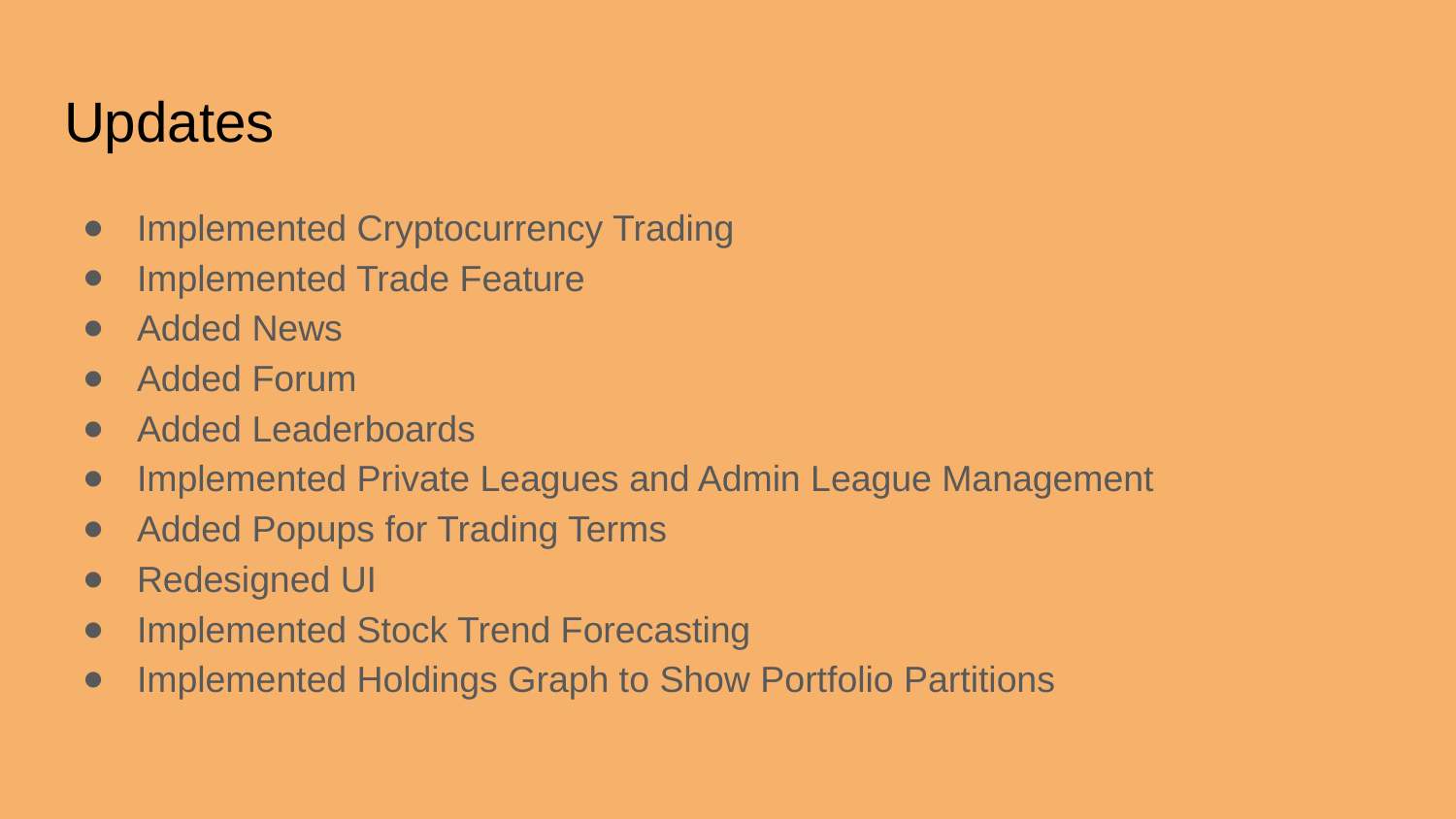

# Updates
Implemented Cryptocurrency Trading
Implemented Trade Feature
Added News
Added Forum
Added Leaderboards
Implemented Private Leagues and Admin League Management
Added Popups for Trading Terms
Redesigned UI
Implemented Stock Trend Forecasting
Implemented Holdings Graph to Show Portfolio Partitions